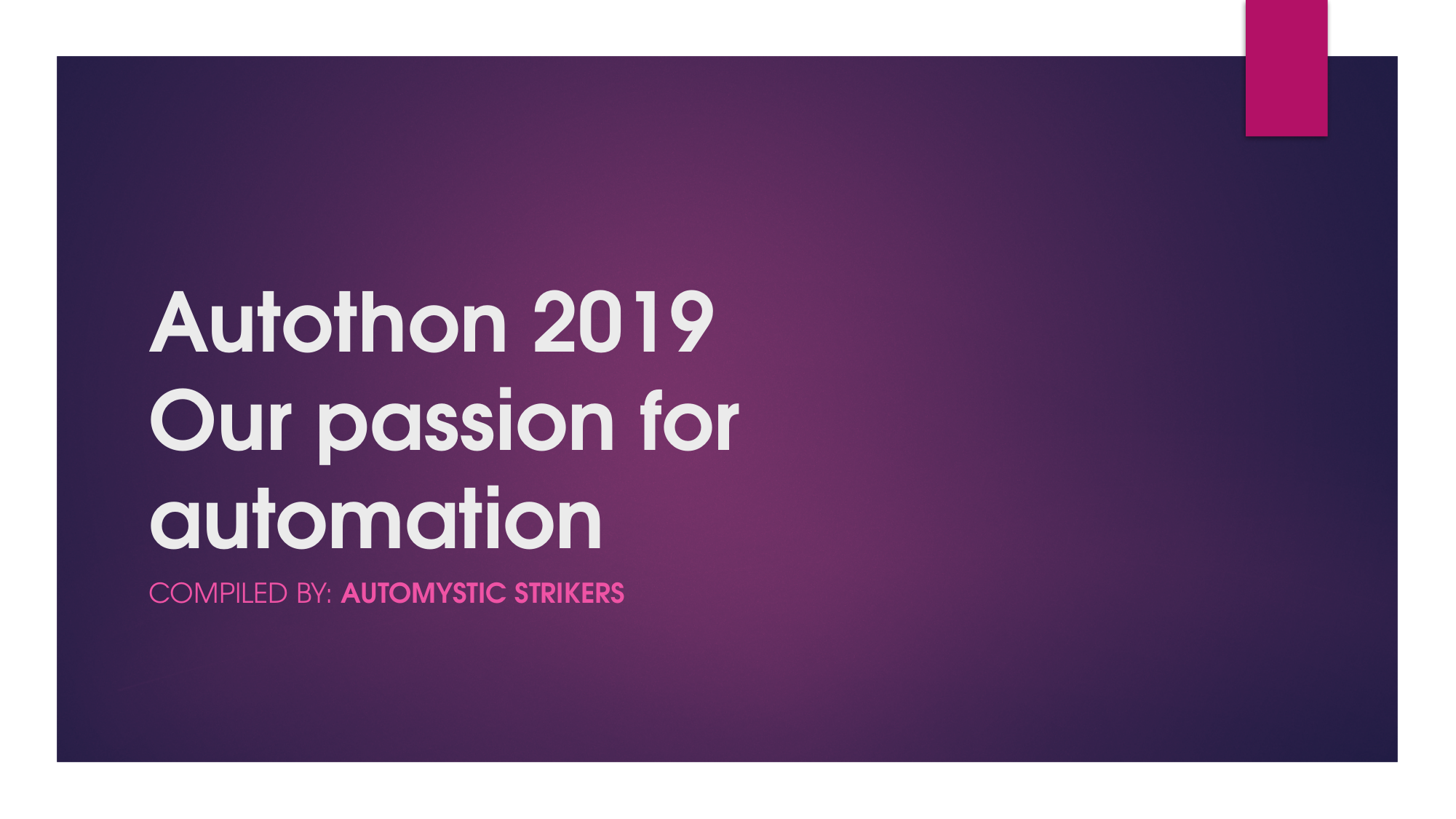

# Autothon 2019 Our passion for automation
Compiled by: Automystic Strikers